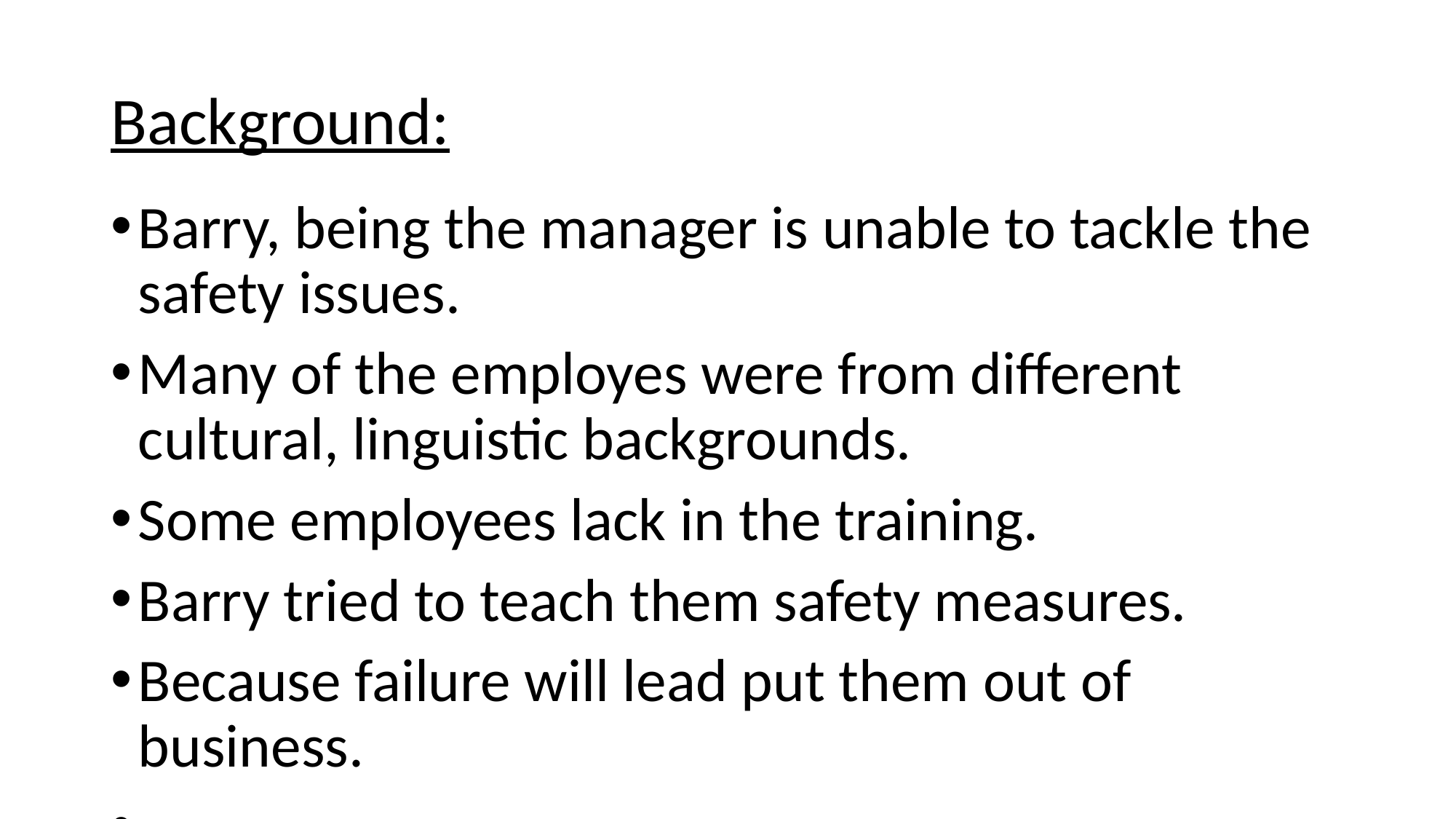

# Background:
Barry, being the manager is unable to tackle the safety issues.
Many of the employes were from different cultural, linguistic backgrounds.
Some employees lack in the training.
Barry tried to teach them safety measures.
Because failure will lead put them out of business.